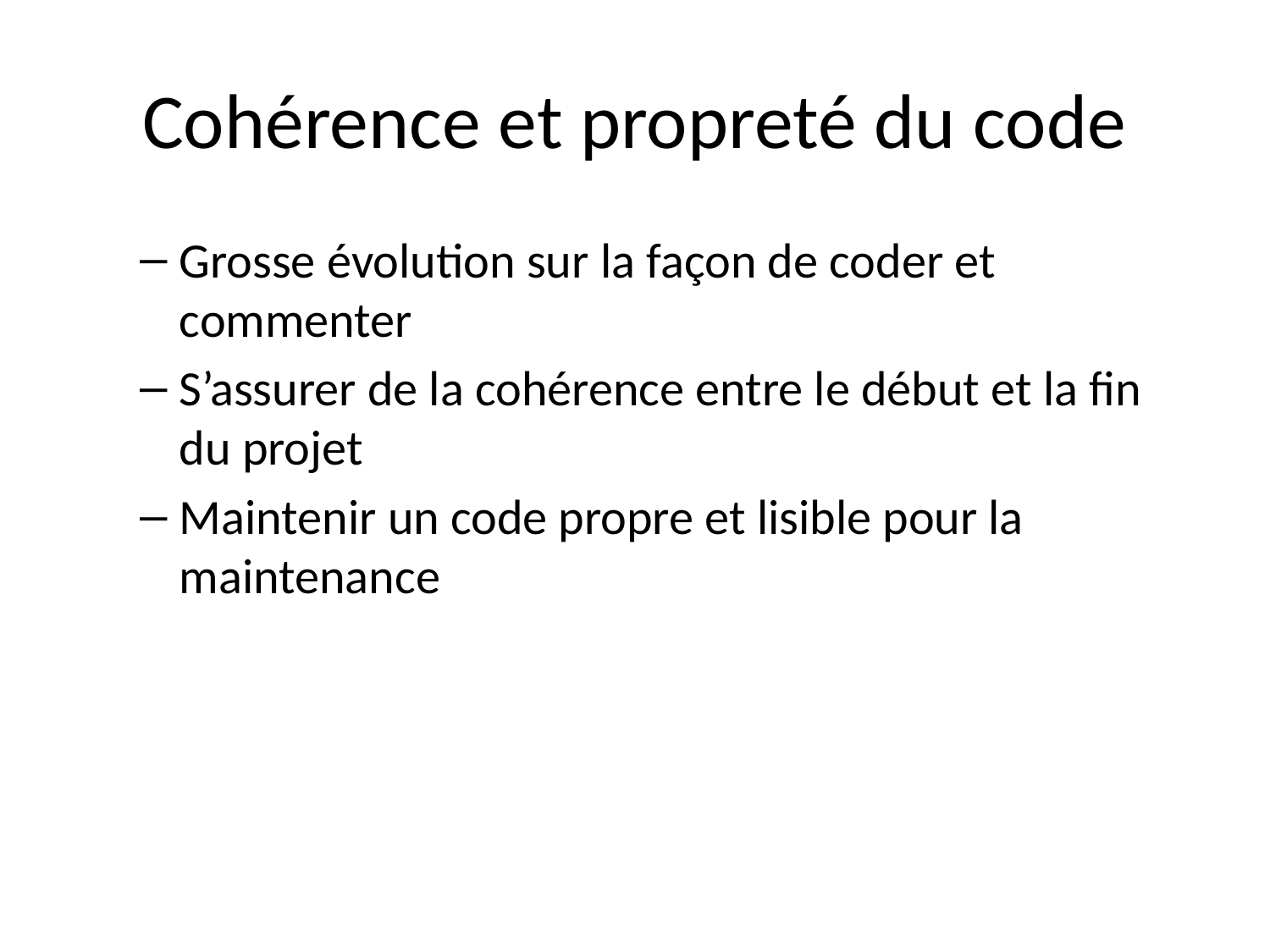

# Cohérence et propreté du code
Grosse évolution sur la façon de coder et commenter
S’assurer de la cohérence entre le début et la fin du projet
Maintenir un code propre et lisible pour la maintenance